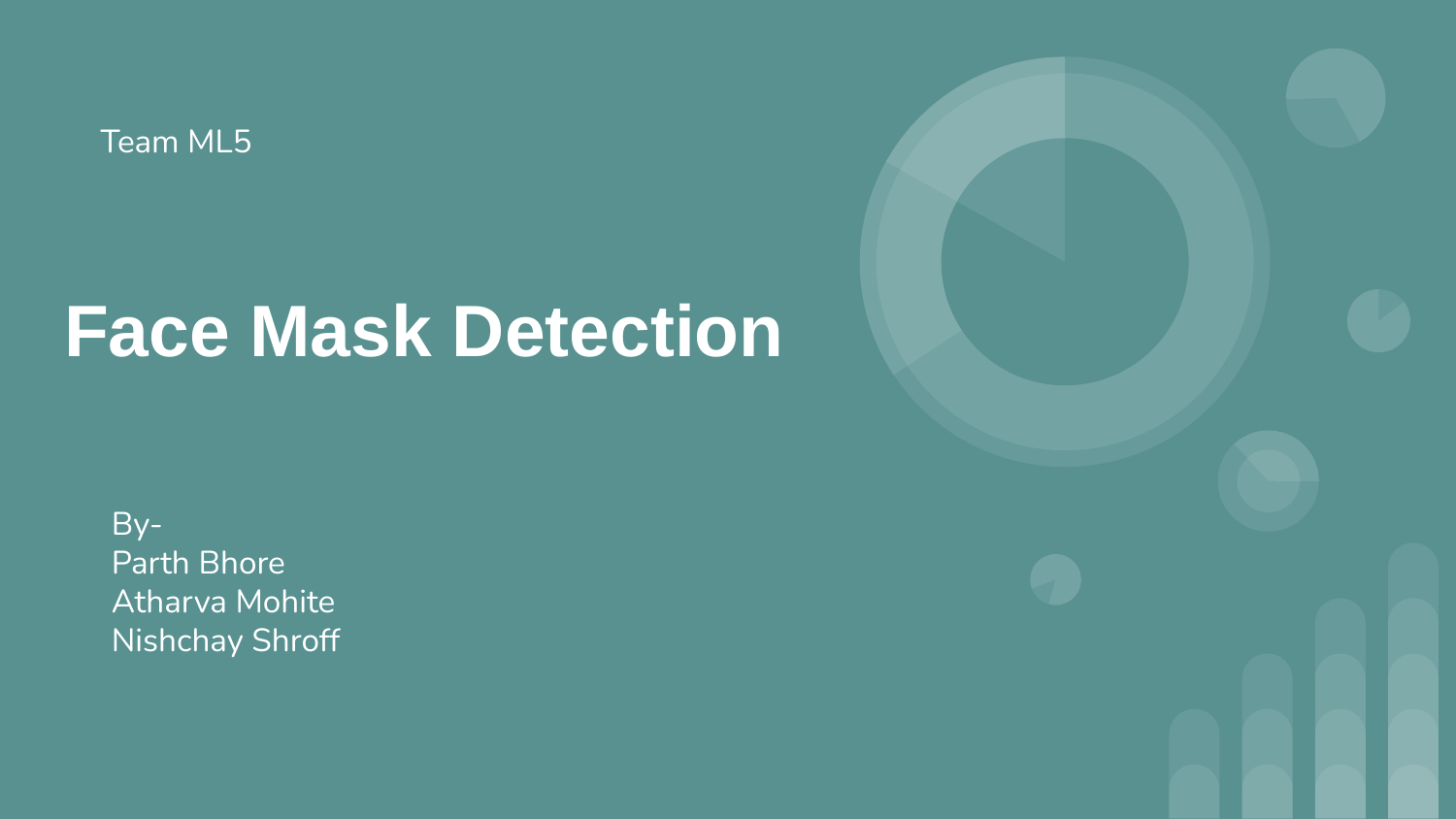

Team ML5
# Face Mask Detection
By-
Parth Bhore
Atharva Mohite
Nishchay Shroff